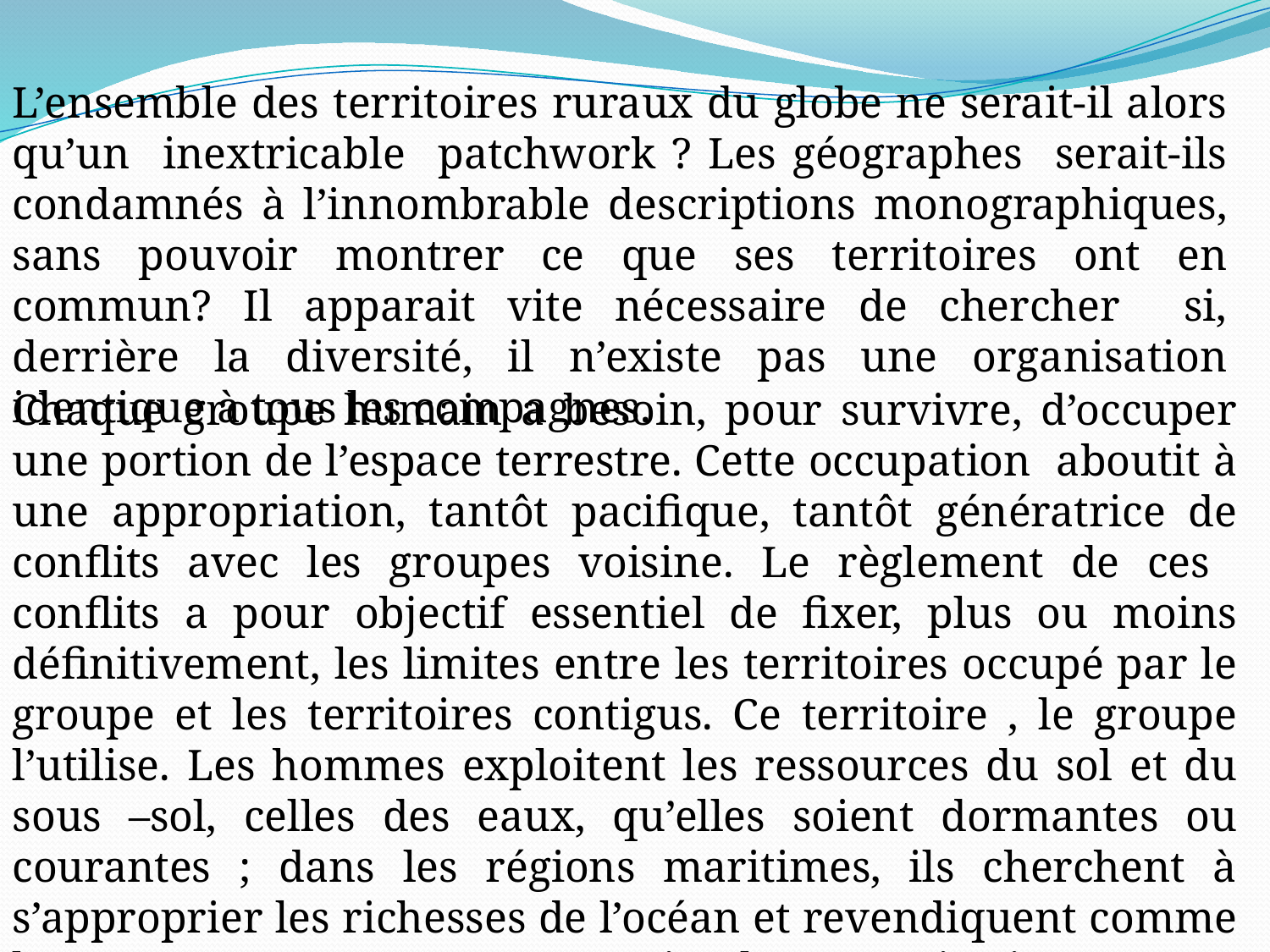

L’ensemble des territoires ruraux du globe ne serait-il alors qu’un  inextricable  patchwork ? Les géographes  serait-ils condamnés à l’innombrable descriptions monographiques, sans pouvoir montrer ce que ses territoires ont en commun? Il apparait vite nécessaire de chercher  si, derrière la diversité, il n’existe pas une organisation identique à tous les compagnes.

Chaque groupe humain a besoin, pour survivre, d’occuper une portion de l’espace terrestre. Cette occupation  aboutit à une appropriation, tantôt pacifique, tantôt génératrice de conflits avec les groupes voisine. Le règlement de ces  conflits a pour objectif essentiel de fixer, plus ou moins définitivement, les limites entre les territoires occupé par le groupe et les territoires contigus. Ce territoire , le groupe l’utilise. Les hommes exploitent les ressources du sol et du sous –sol, celles des eaux, qu’elles soient dormantes ou courantes ; dans les régions maritimes, ils cherchent à s’approprier les richesses de l’océan et revendiquent comme leur appartenant un espace marin plus ou moins important.